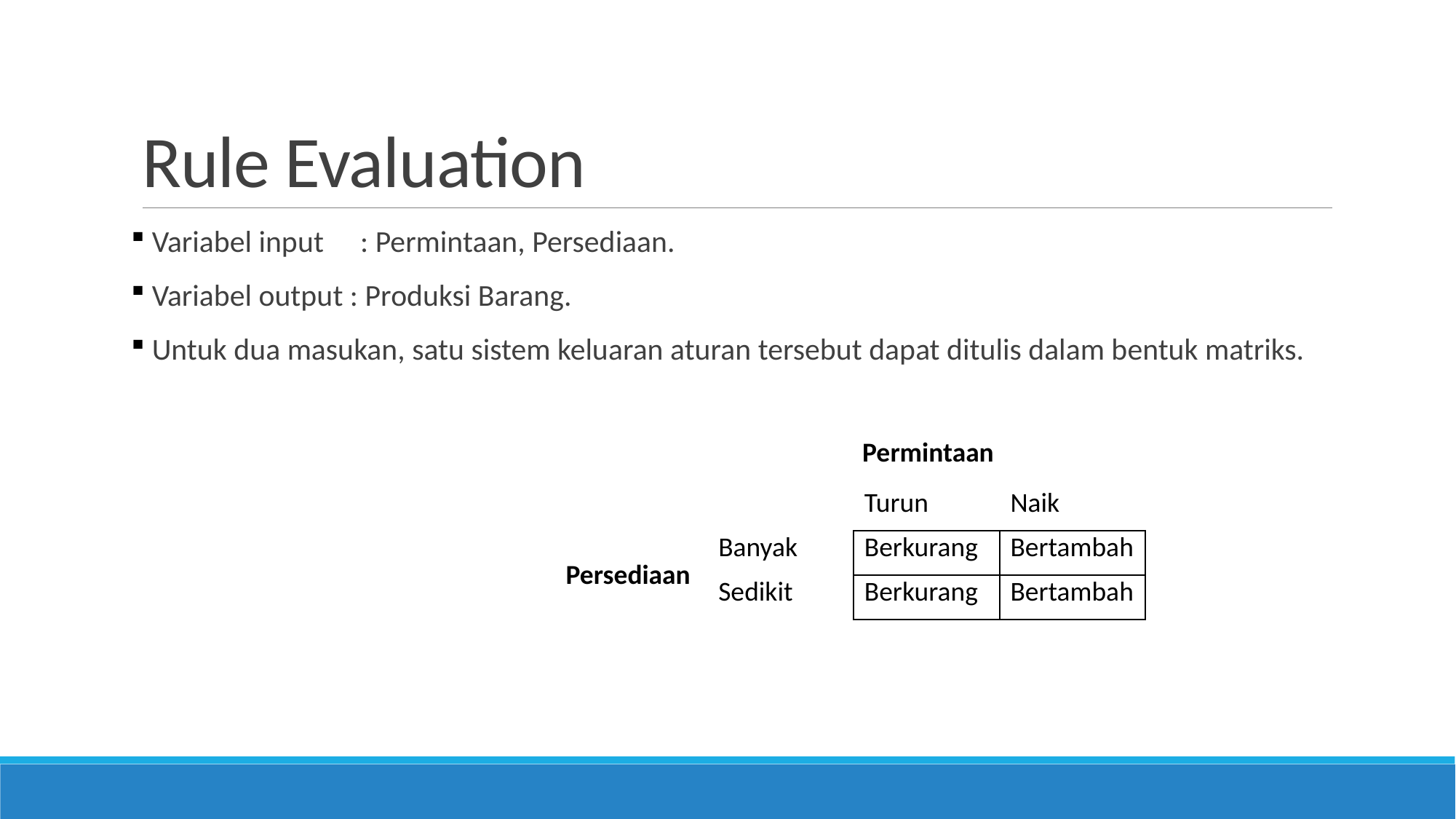

# Rule Evaluation
 Variabel input 	: Permintaan, Persediaan.
 Variabel output : Produksi Barang.
 Untuk dua masukan, satu sistem keluaran aturan tersebut dapat ditulis dalam bentuk matriks.

Permintaan
|  | Turun | Naik |
| --- | --- | --- |
| Banyak | Berkurang | Bertambah |
| Sedikit | Berkurang | Bertambah |
Persediaan